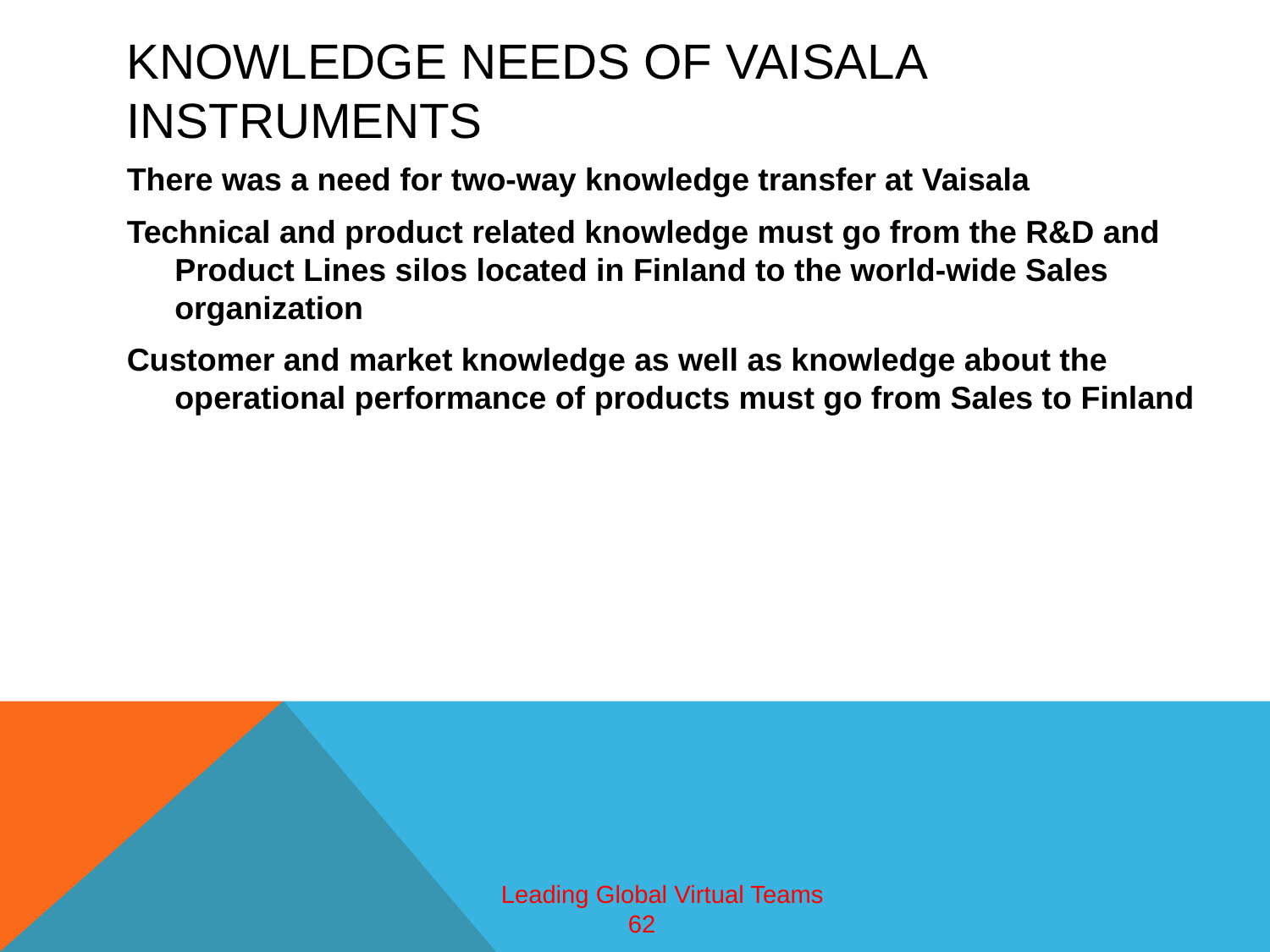

# Knowledge needs of Vaisala Instruments
There was a need for two-way knowledge transfer at Vaisala
Technical and product related knowledge must go from the R&D and Product Lines silos located in Finland to the world-wide Sales organization
Customer and market knowledge as well as knowledge about the operational performance of products must go from Sales to Finland